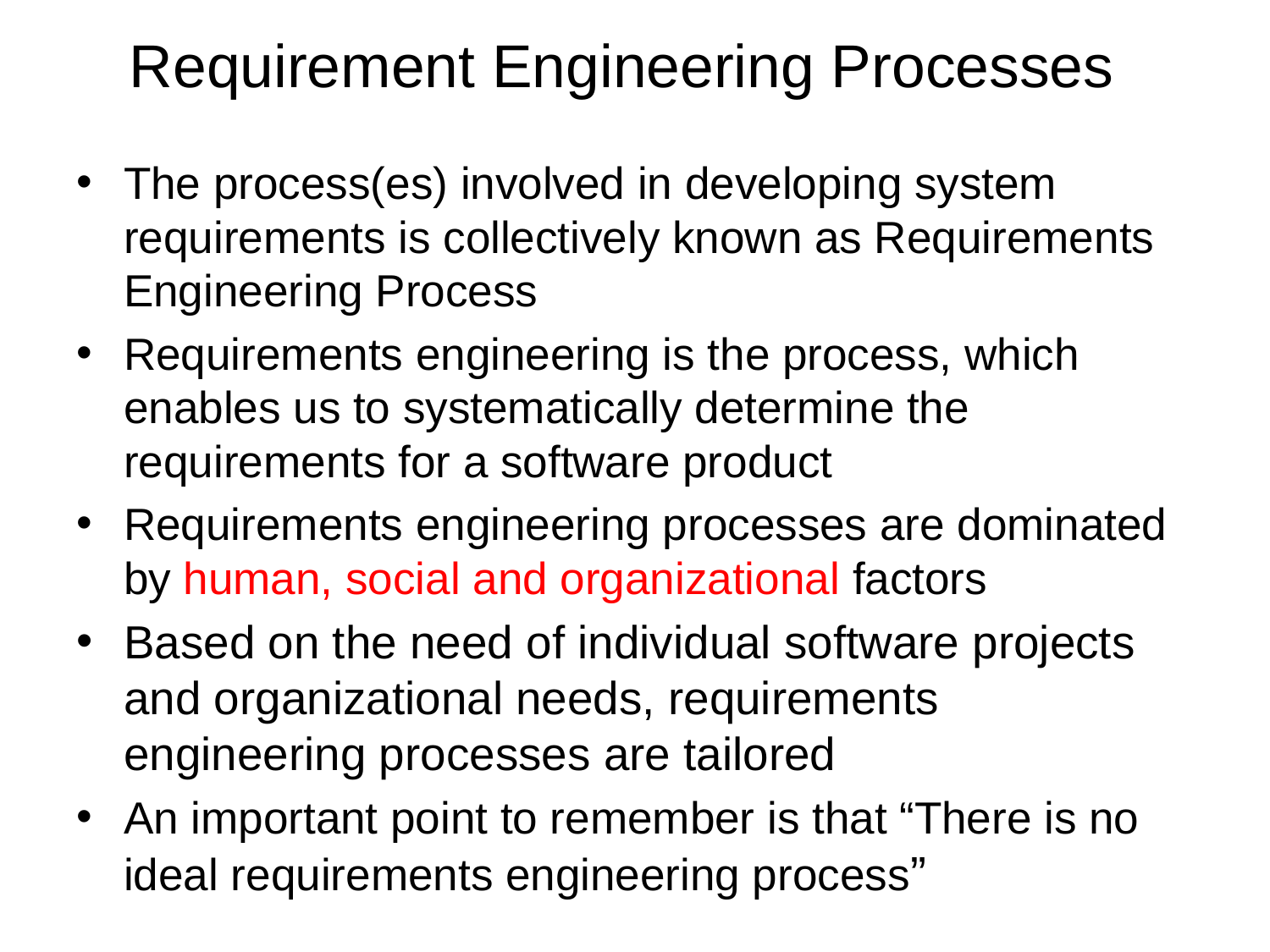

# Requirement Engineering Processes
The process(es) involved in developing system requirements is collectively known as Requirements Engineering Process
Requirements engineering is the process, which enables us to systematically determine the requirements for a software product
Requirements engineering processes are dominated by human, social and organizational factors
Based on the need of individual software projects and organizational needs, requirements engineering processes are tailored
An important point to remember is that “There is no ideal requirements engineering process”